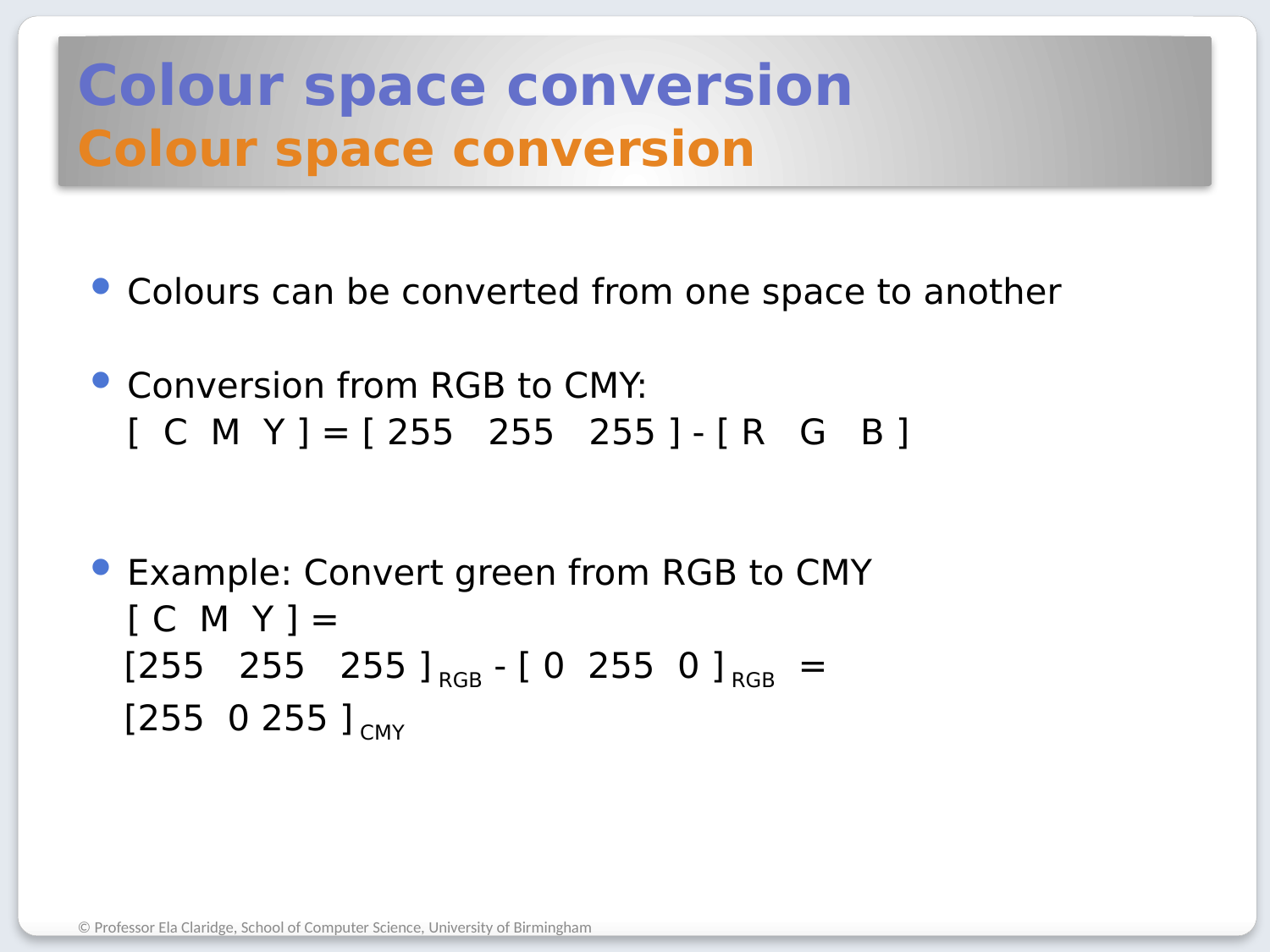

# Colour space conversion Colour space conversion
Colours can be converted from one space to another

Conversion from RGB to CMY:
	[  C  M  Y ] = [ 255   255   255 ] - [ R   G   B ]

Example: Convert green from RGB to CMY
	[ C  M  Y ] =
   [255   255   255 ] RGB - [ 0  255  0 ] RGB  =
   [255  0 255 ] CMY

© Professor Ela Claridge, School of Computer Science, University of Birmingham